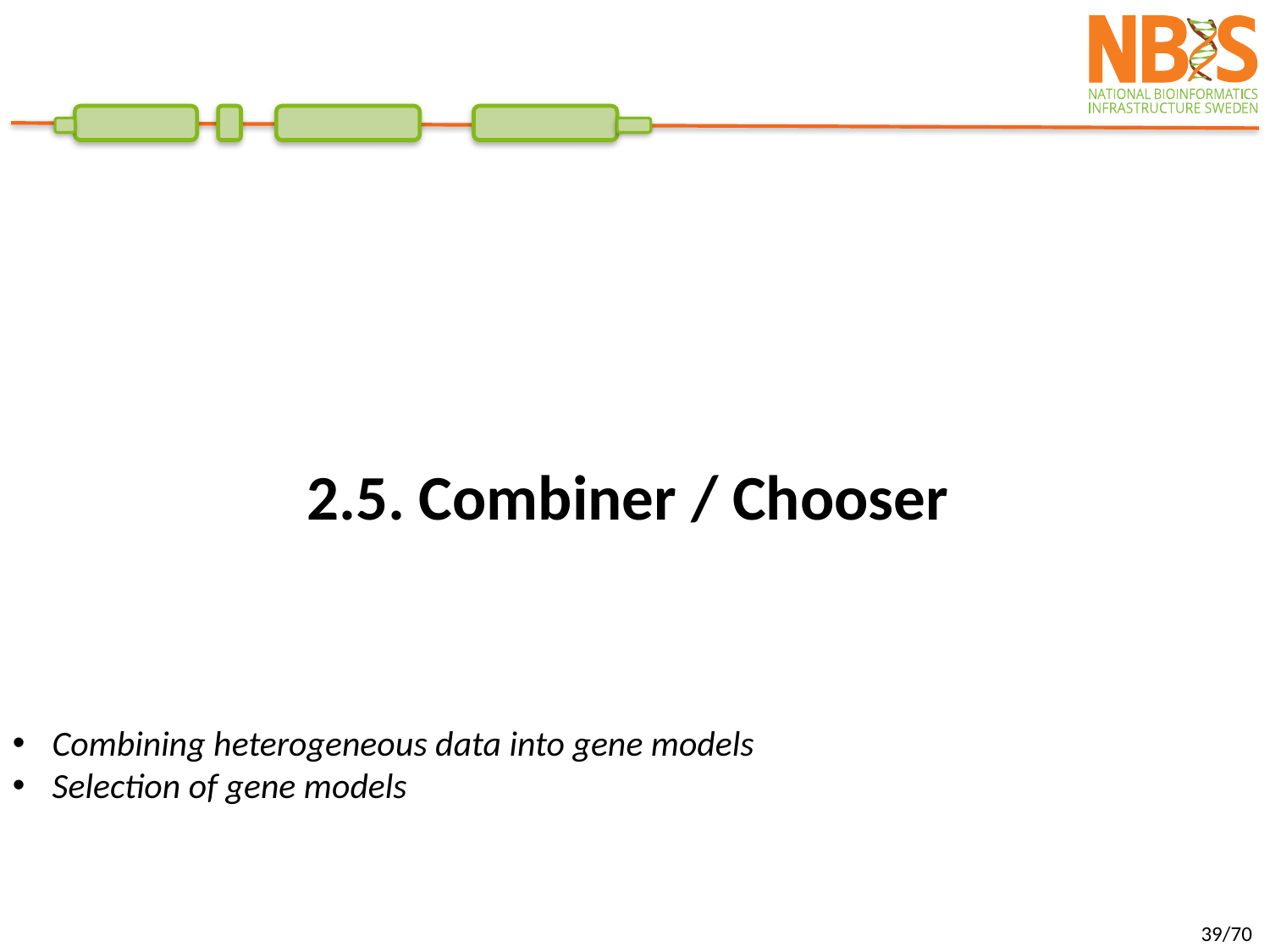

2.5. Combiner / Chooser
Combining heterogeneous data into gene models
Selection of gene models
39/70